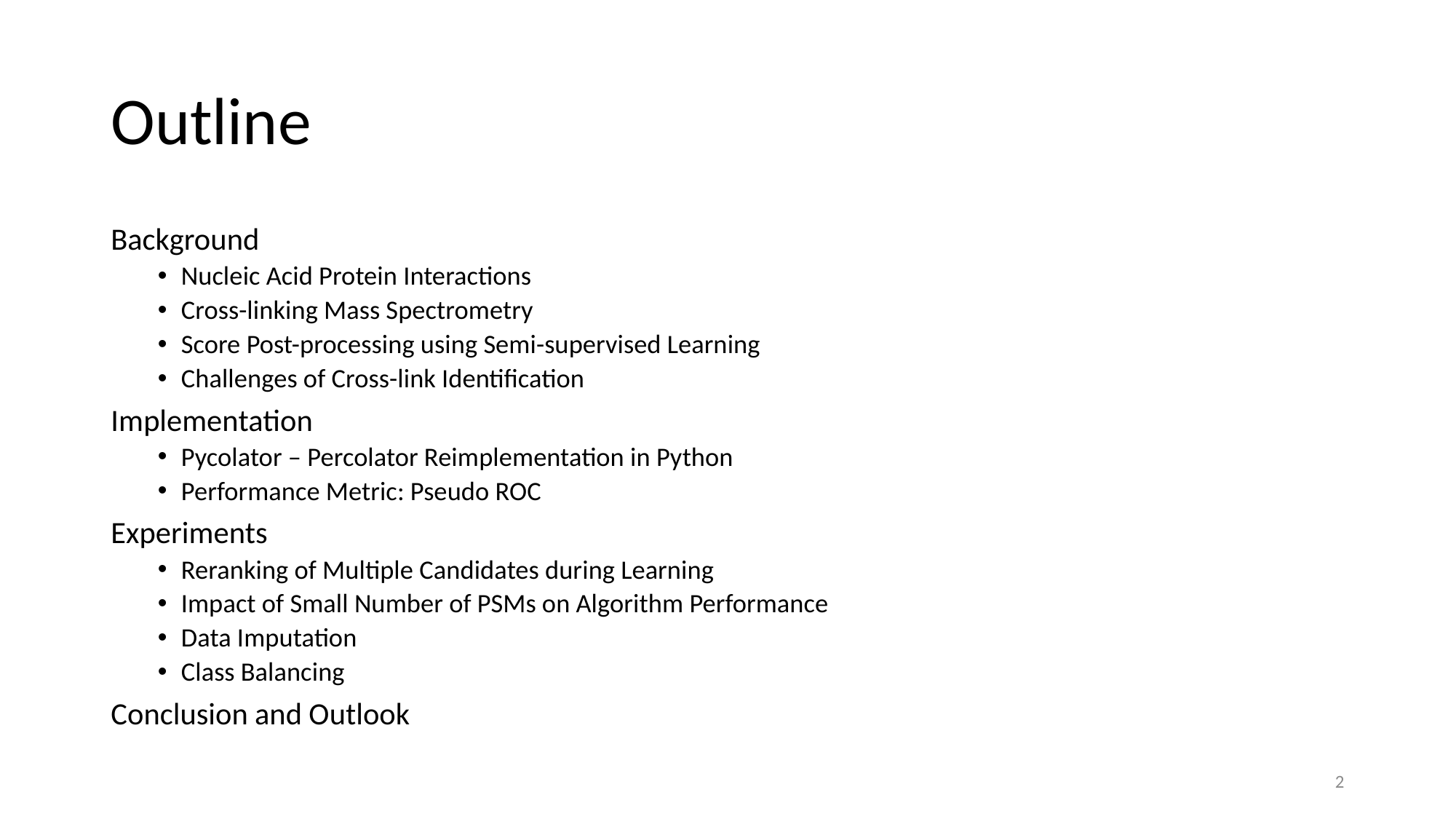

# Outline
Background
Nucleic Acid Protein Interactions
Cross-linking Mass Spectrometry
Score Post-processing using Semi-supervised Learning
Challenges of Cross-link Identification
Implementation
Pycolator – Percolator Reimplementation in Python
Performance Metric: Pseudo ROC
Experiments
Reranking of Multiple Candidates during Learning
Impact of Small Number of PSMs on Algorithm Performance
Data Imputation
Class Balancing
Conclusion and Outlook

2